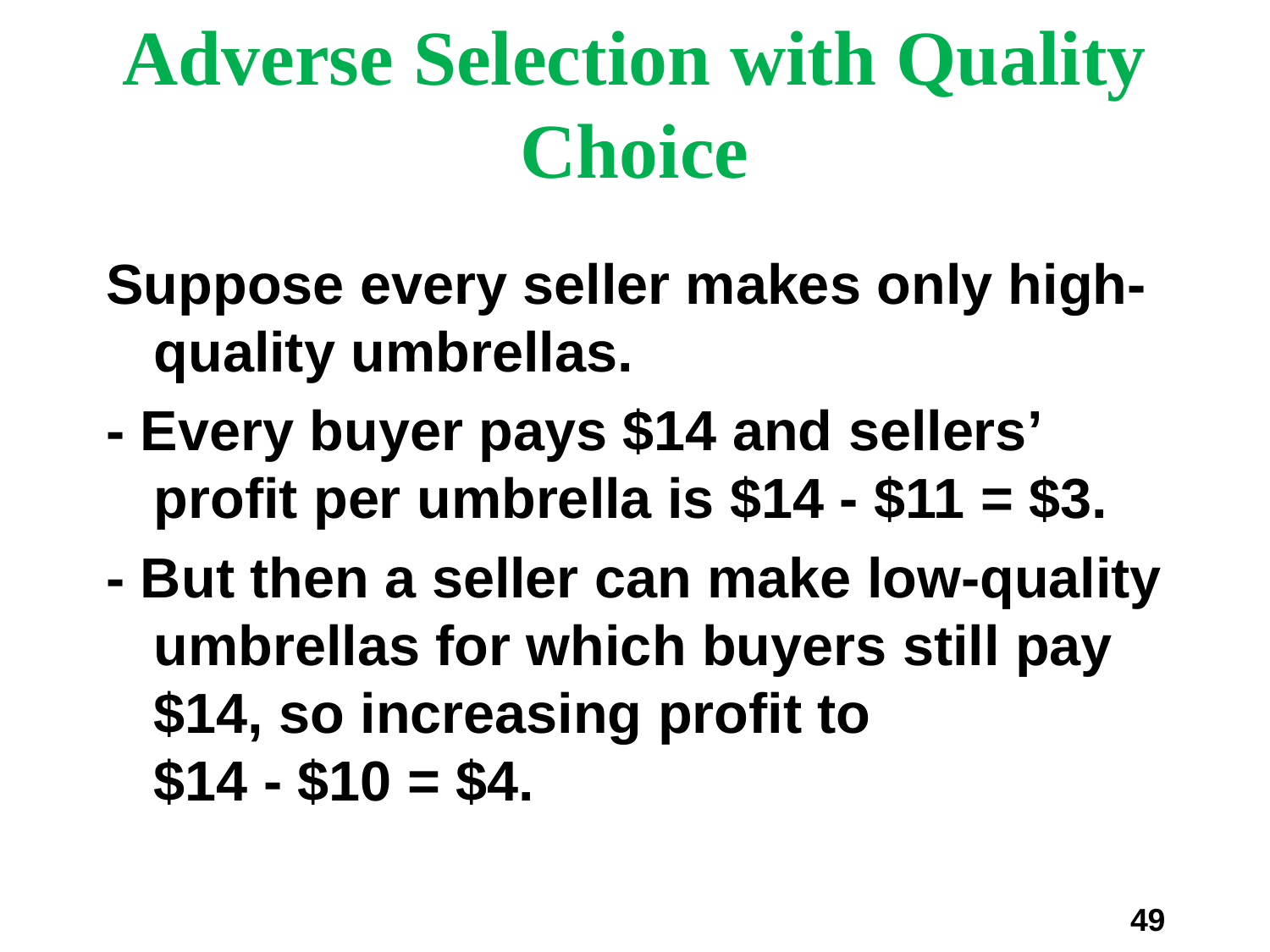

# Adverse Selection with Quality Choice
Suppose every seller makes only high-quality umbrellas.
- Every buyer pays $14 and sellers’ profit per umbrella is $14 - $11 = $3.
- But then a seller can make low-quality umbrellas for which buyers still pay $14, so increasing profit to
$14 - $10 = $4.